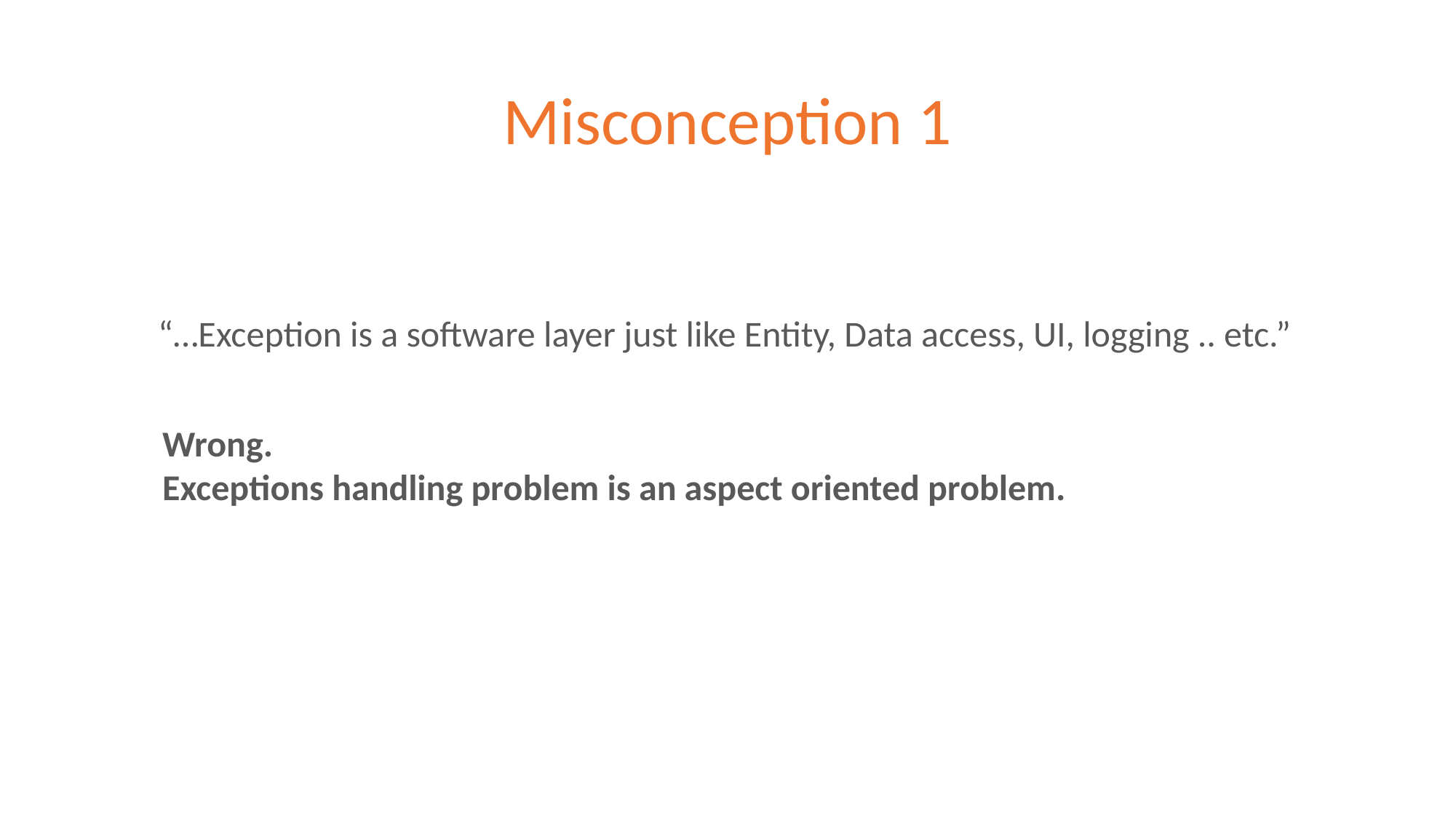

# Misconception 1
“…Exception is a software layer just like Entity, Data access, UI, logging .. etc.”
Wrong.
Exceptions handling problem is an aspect oriented problem.